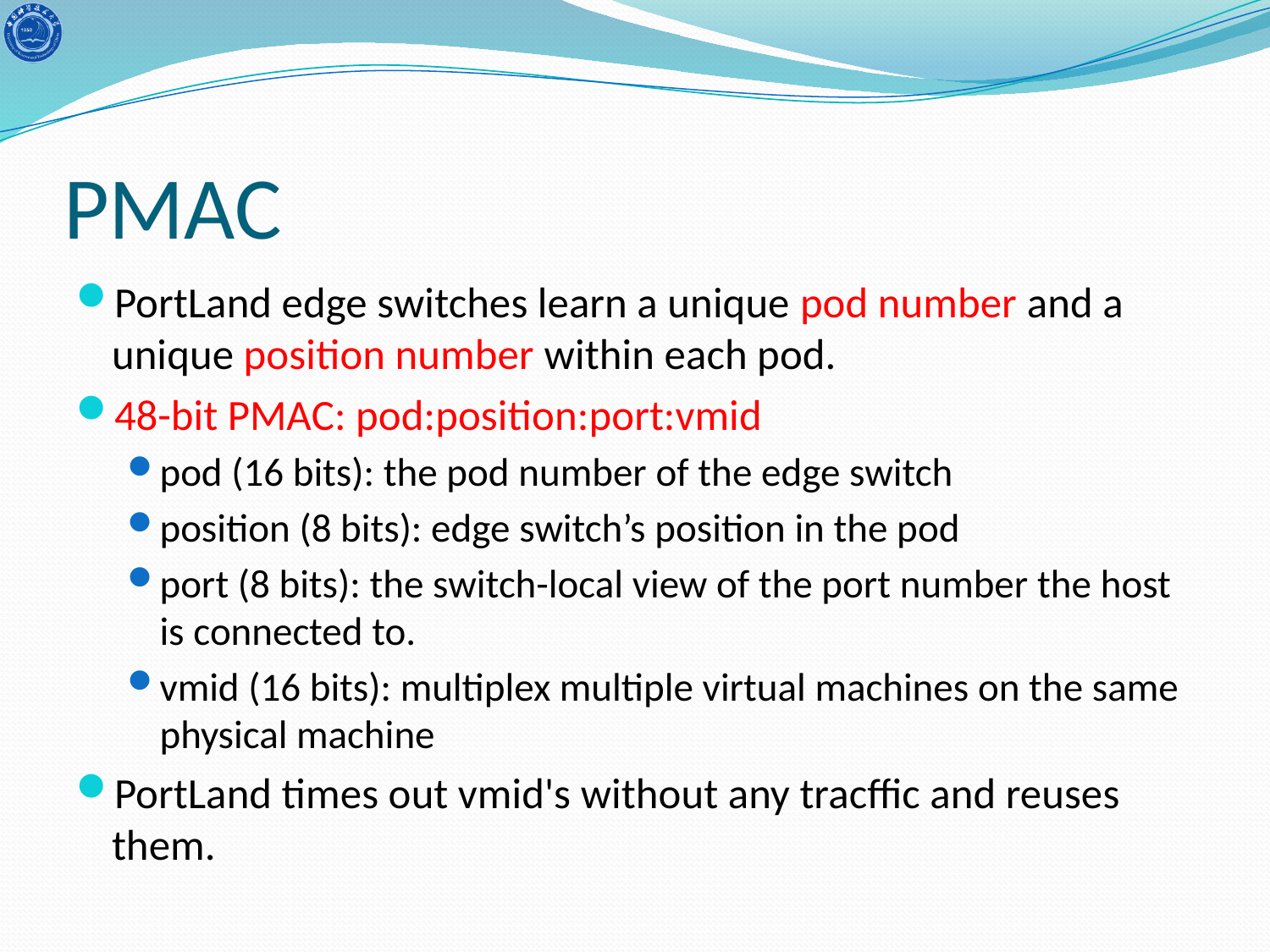

# PMAC
PortLand edge switches learn a unique pod number and a unique position number within each pod.
48-bit PMAC: pod:position:port:vmid
pod (16 bits): the pod number of the edge switch
position (8 bits): edge switch’s position in the pod
port (8 bits): the switch-local view of the port number the host is connected to.
vmid (16 bits): multiplex multiple virtual machines on the same physical machine
PortLand times out vmid's without any tracffic and reuses them.